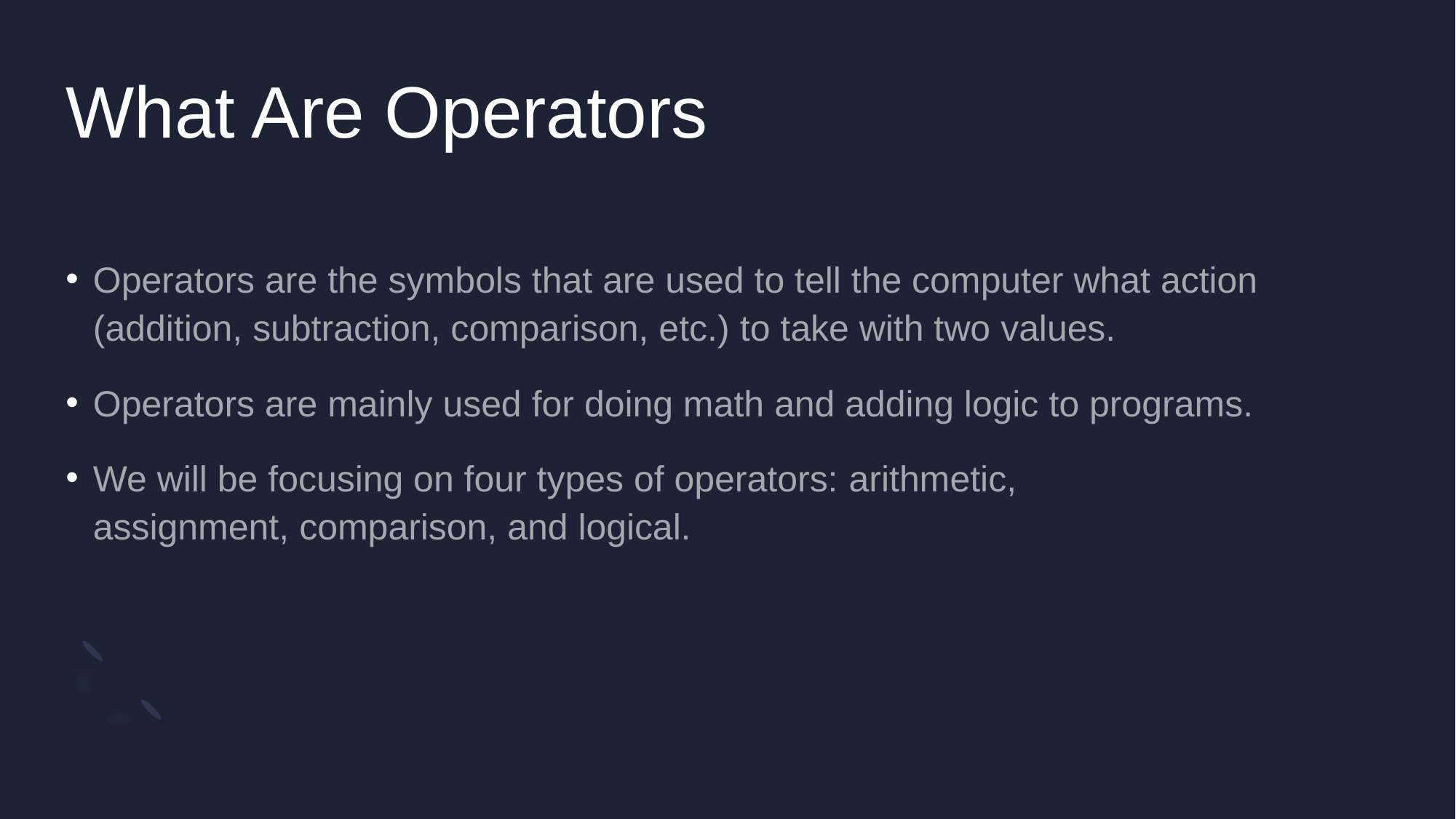

# What Are Operators
Operators are the symbols that are used to tell the computer what action (addition, subtraction, comparison, etc.) to take with two values.
Operators are mainly used for doing math and adding logic to programs.
We will be focusing on four types of operators: arithmetic, assignment, comparison, and logical.